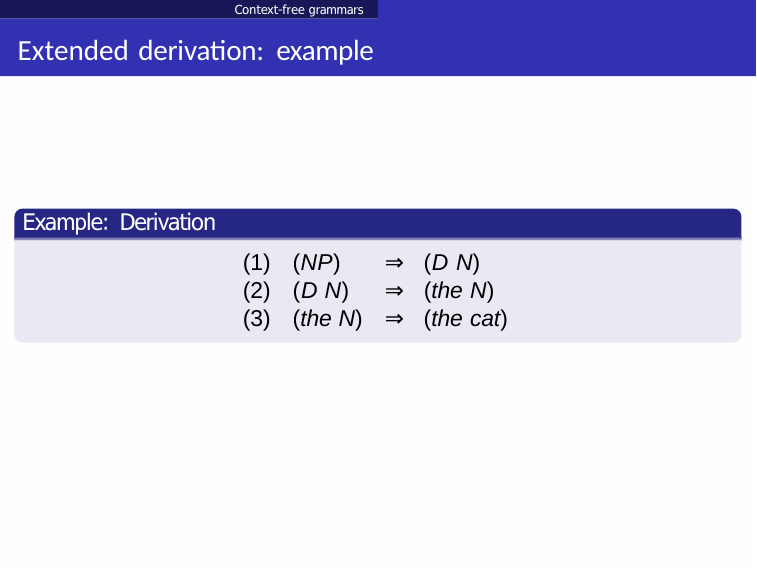

Context-free grammars
# Extended derivation: example
Example: Derivation

(NP)
(D N)
(the N)
⇒  (D N)
⇒  (the N)
⇒  (the cat)
Qc Copyrighted material
Shuly Wintner  (University of Haifa)
Computational Linguistics
238 / 689